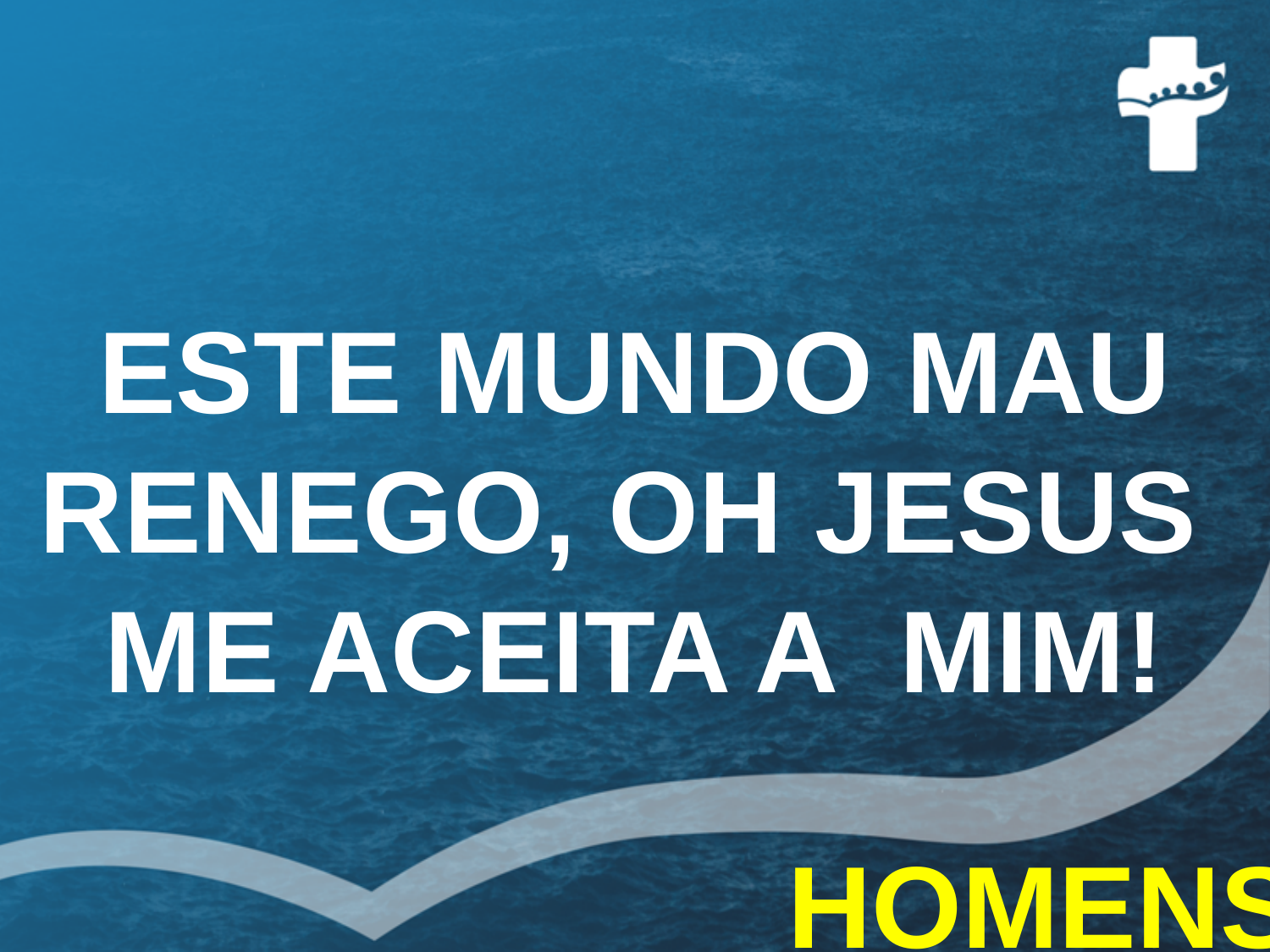

# ESTE MUNDO MAU RENEGO, OH JESUS ME ACEITA A  MIM!
HOMENS